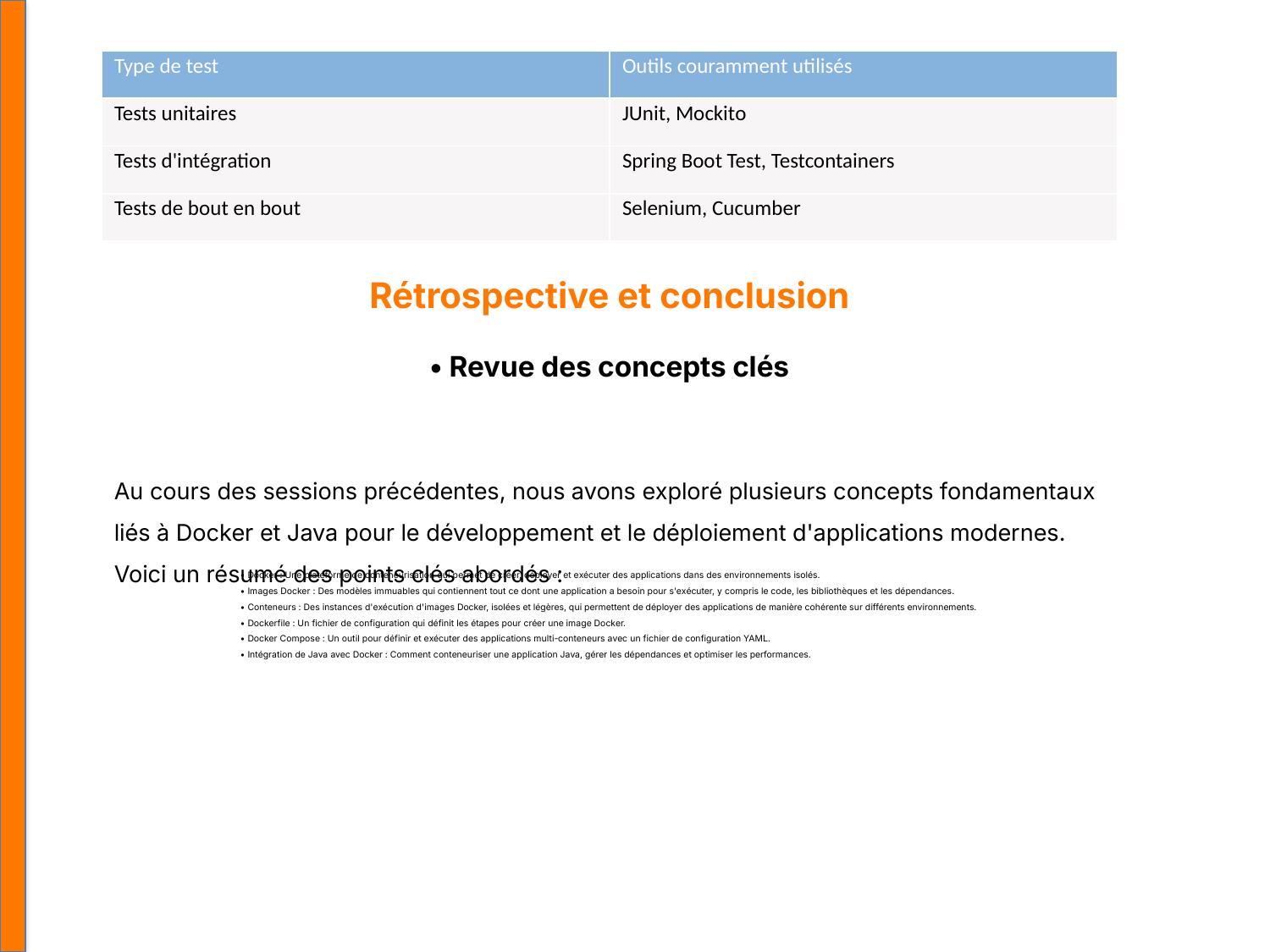

| Type de test | Outils couramment utilisés |
| --- | --- |
| Tests unitaires | JUnit, Mockito |
| Tests d'intégration | Spring Boot Test, Testcontainers |
| Tests de bout en bout | Selenium, Cucumber |
Rétrospective et conclusion
• Revue des concepts clés

Au cours des sessions précédentes, nous avons exploré plusieurs concepts fondamentaux liés à Docker et Java pour le développement et le déploiement d'applications modernes. Voici un résumé des points clés abordés :

• Docker : Une plateforme de conteneurisation qui permet de créer, déployer et exécuter des applications dans des environnements isolés.
• Images Docker : Des modèles immuables qui contiennent tout ce dont une application a besoin pour s'exécuter, y compris le code, les bibliothèques et les dépendances.
• Conteneurs : Des instances d'exécution d'images Docker, isolées et légères, qui permettent de déployer des applications de manière cohérente sur différents environnements.
• Dockerfile : Un fichier de configuration qui définit les étapes pour créer une image Docker.
• Docker Compose : Un outil pour définir et exécuter des applications multi-conteneurs avec un fichier de configuration YAML.
• Intégration de Java avec Docker : Comment conteneuriser une application Java, gérer les dépendances et optimiser les performances.